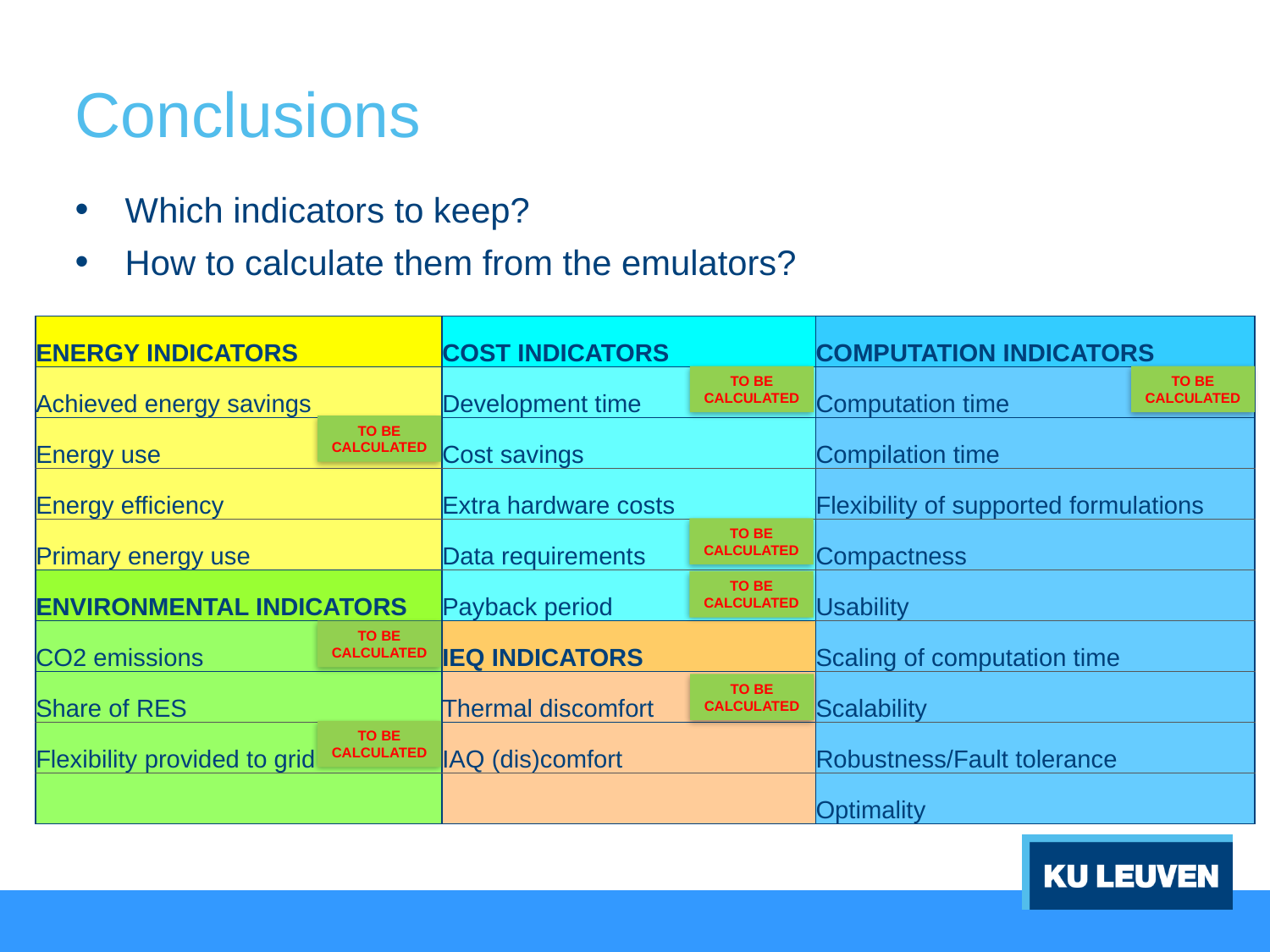

# Conclusions
Which indicators to keep?
How to calculate them from the emulators?
| ENERGY INDICATORS | COST INDICATORS | COMPUTATION INDICATORS |
| --- | --- | --- |
| Achieved energy savings | Development time | Computation time |
| Energy use | Cost savings | Compilation time |
| Energy efficiency | Extra hardware costs | Flexibility of supported formulations |
| Primary energy use | Data requirements | Compactness |
| ENVIRONMENTAL INDICATORS | Payback period | Usability |
| CO2 emissions | IEQ INDICATORS | Scaling of computation time |
| Share of RES | Thermal discomfort | Scalability |
| Flexibility provided to grid | IAQ (dis)comfort | Robustness/Fault tolerance |
|  |  | Optimality |
TO BE CALCULATED
TO BE CALCULATED
TO BE CALCULATED
TO BE CALCULATED
TO BE CALCULATED
TO BE CALCULATED
TO BE CALCULATED
TO BE CALCULATED